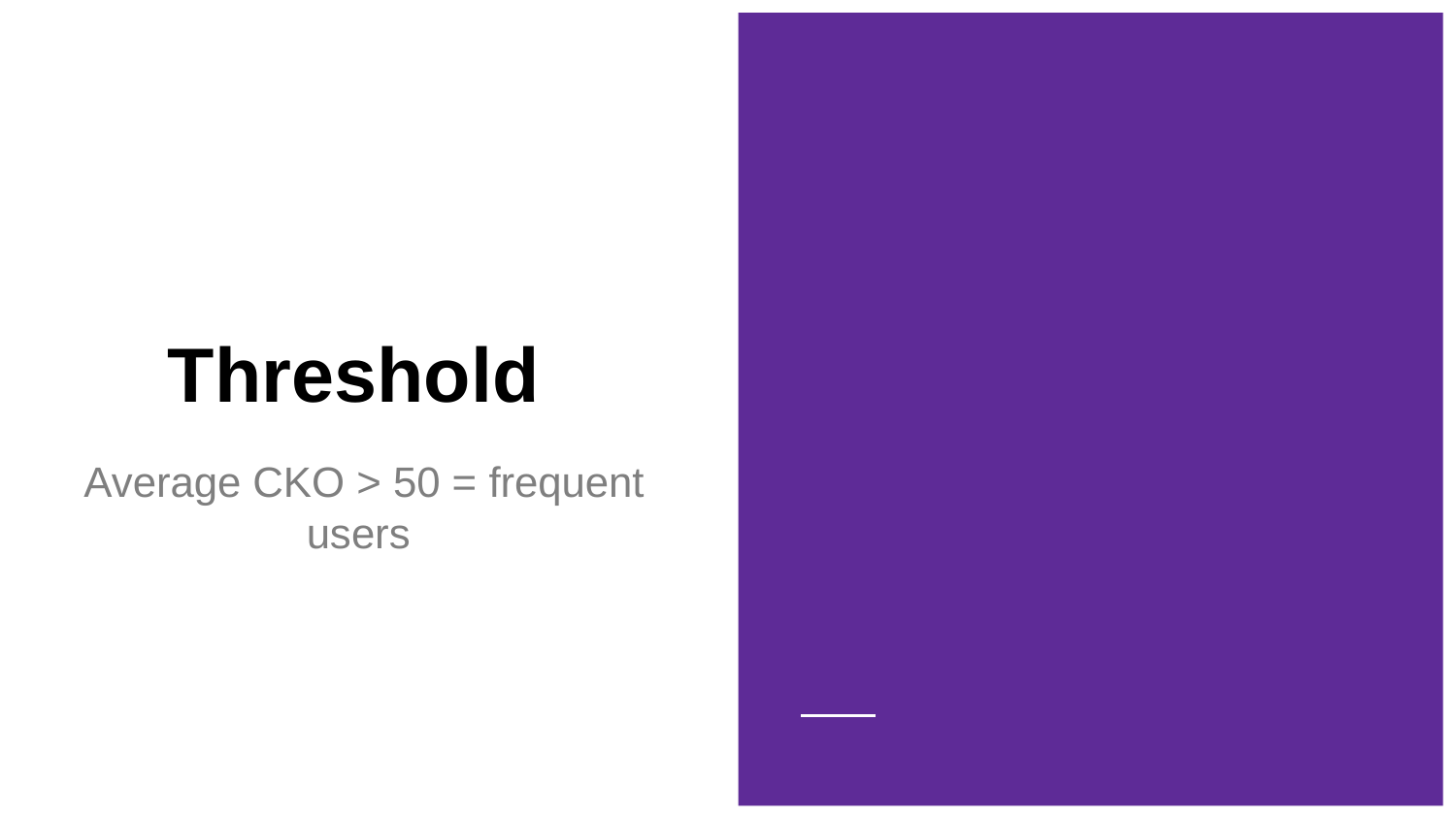

# Threshold
Average CKO > 50 = frequent users